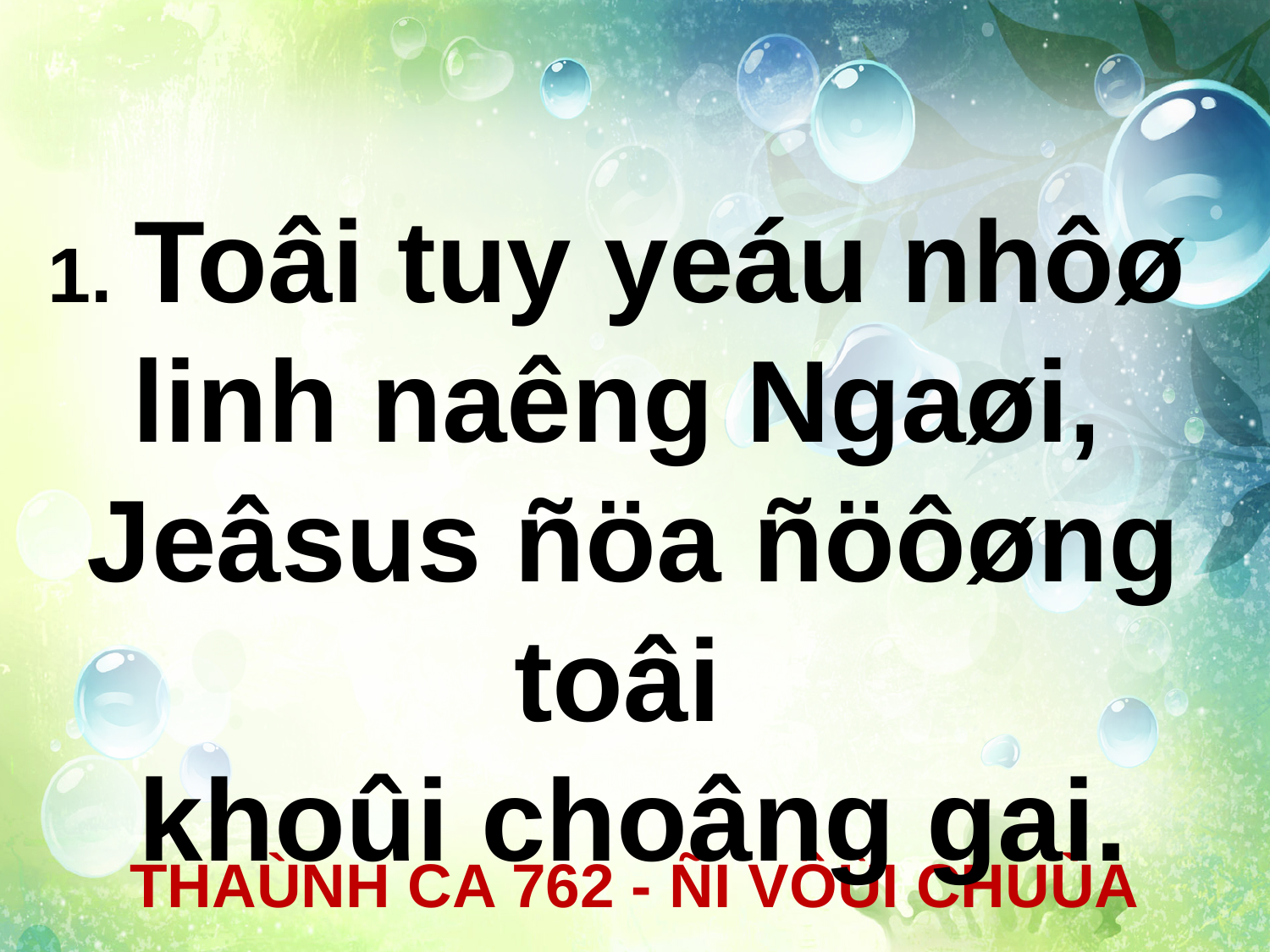

1. Toâi tuy yeáu nhôø
linh naêng Ngaøi,
Jeâsus ñöa ñöôøng toâi
khoûi choâng gai.
THAÙNH CA 762 - ÑI VÔÙI CHUÙA